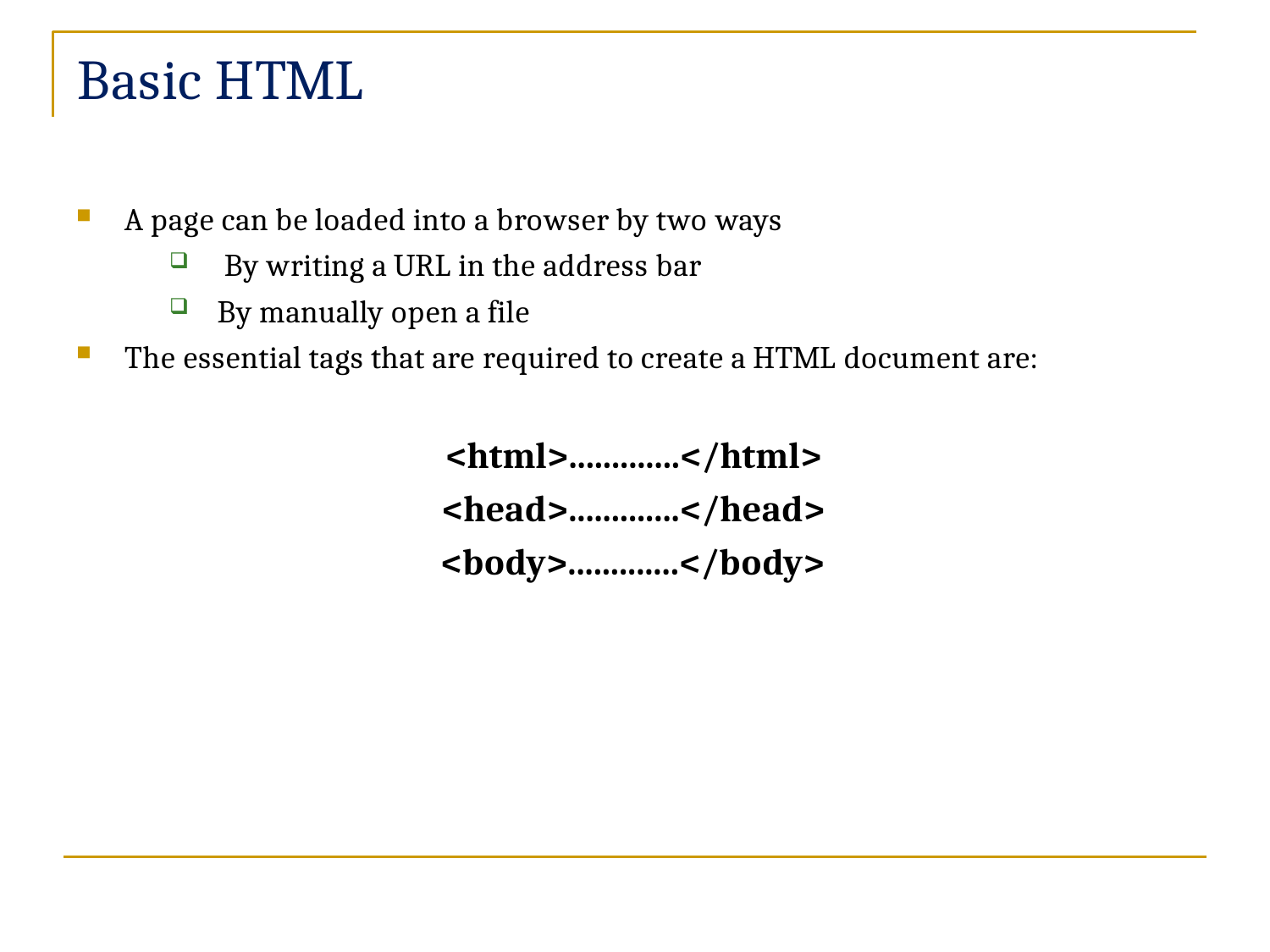

# Basic HTML
A page can be loaded into a browser by two ways
By writing a URL in the address bar
By manually open a file
The essential tags that are required to create a HTML document are:

<html>.............</html>
<head>.............</head>
<body>.............</body>